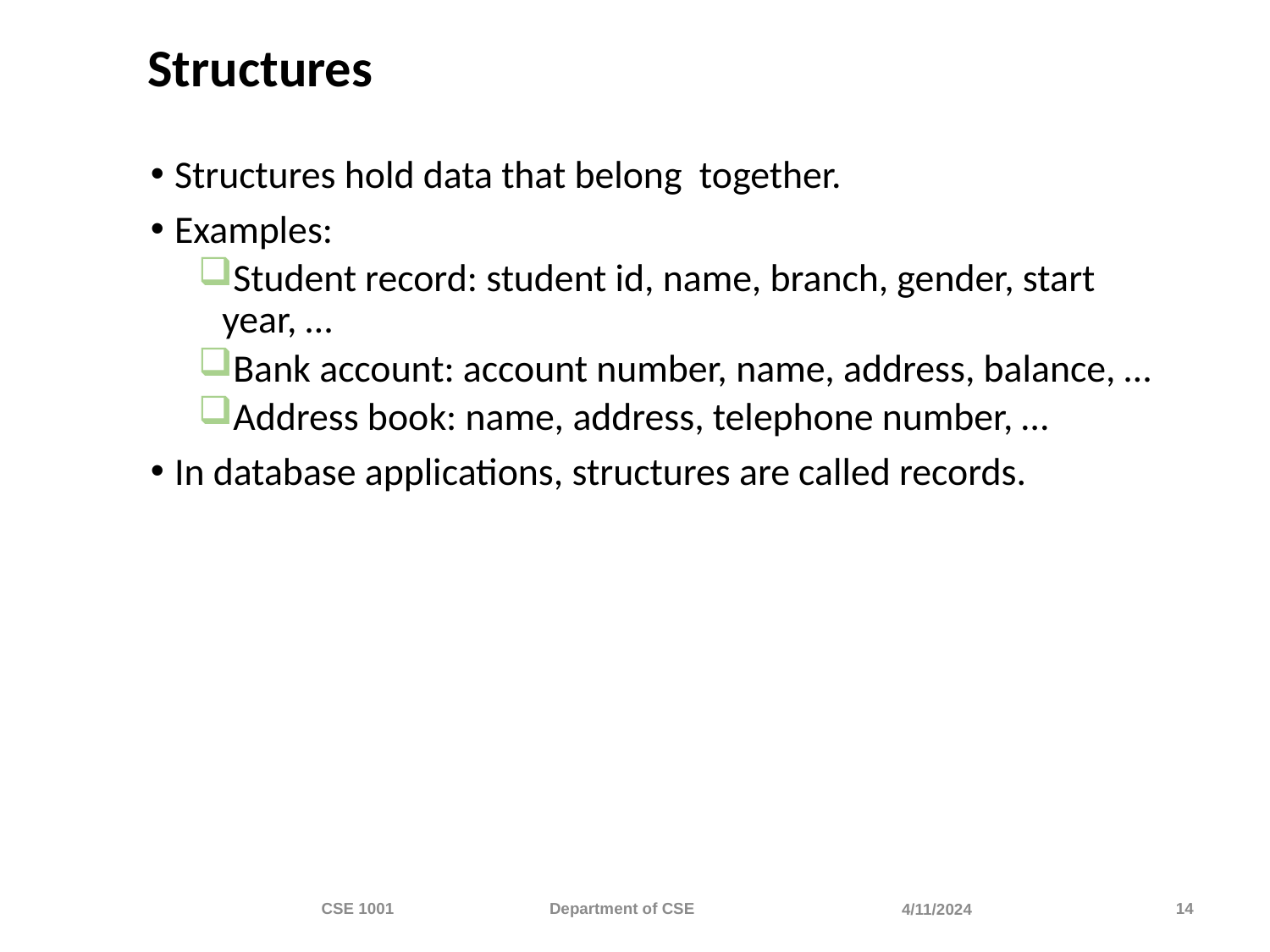

# Structures
Structures hold data that belong  together.
Examples:
Student record: student id, name, branch, gender, start year, …
Bank account: account number, name, address, balance, …
Address book: name, address, telephone number, …
In database applications, structures are called records.
CSE 1001                                   Department of CSE
14
4/11/2024